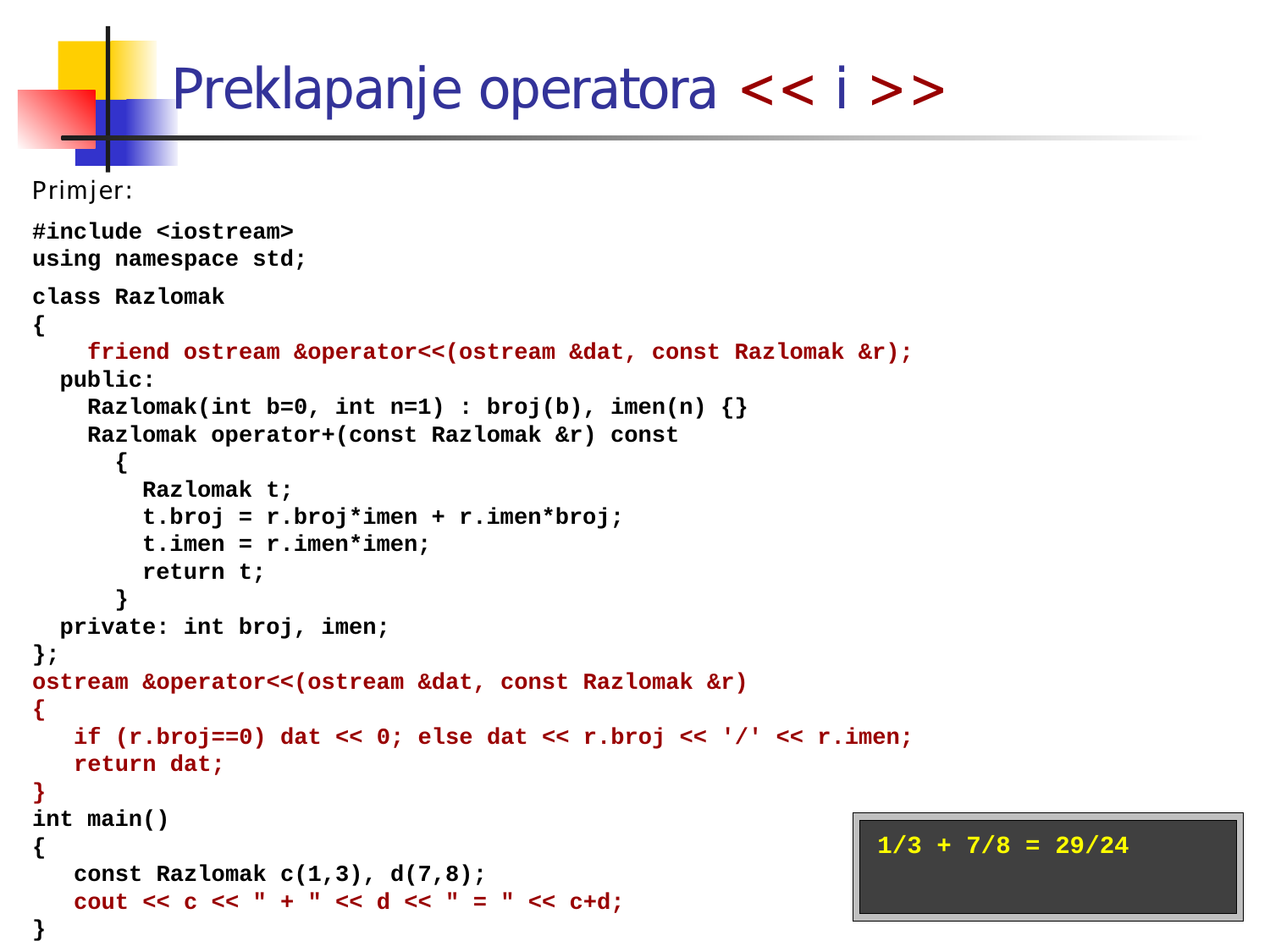

Preklapanje operatora << i >>
Primjer:
#include <iostream>
using namespace std;
class Razlomak
{
    friend ostream &operator<<(ostream &dat, const Razlomak &r);
  public:
    Razlomak(int b=0, int n=1) : broj(b), imen(n) {}
    Razlomak operator+(const Razlomak &r) const
      {
        Razlomak t;
        t.broj = r.broj*imen + r.imen*broj;
        t.imen = r.imen*imen;
        return t;
      }
  private: int broj, imen;
};
ostream &operator<<(ostream &dat, const Razlomak &r)
{
   if (r.broj==0) dat << 0; else dat << r.broj << '/' << r.imen;
   return dat;
}
int main()
{
   const Razlomak c(1,3), d(7,8);
   cout << c << " + " << d << " = " << c+d;
}

1/3 + 7/8 = 29/24